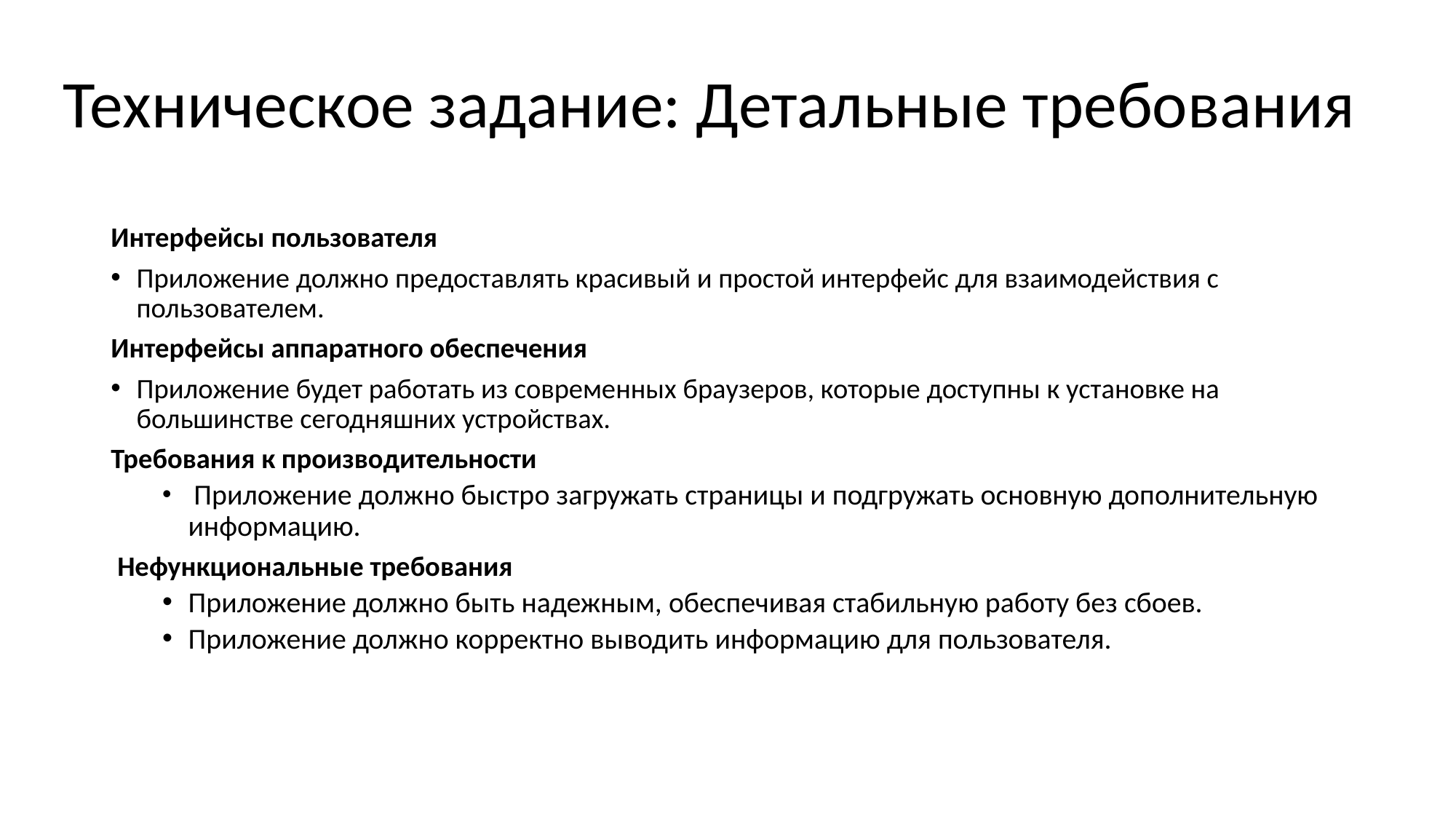

# Техническое задание: Детальные требования
Интерфейсы пользователя
Приложение должно предоставлять красивый и простой интерфейс для взаимодействия с пользователем.
Интерфейсы аппаратного обеспечения
Приложение будет работать из современных браузеров, которые доступны к установке на большинстве сегодняшних устройствах.
Требования к производительности
 Приложение должно быстро загружать страницы и подгружать основную дополнительную информацию.
 Нефункциональные требования
Приложение должно быть надежным, обеспечивая стабильную работу без сбоев.
Приложение должно корректно выводить информацию для пользователя.